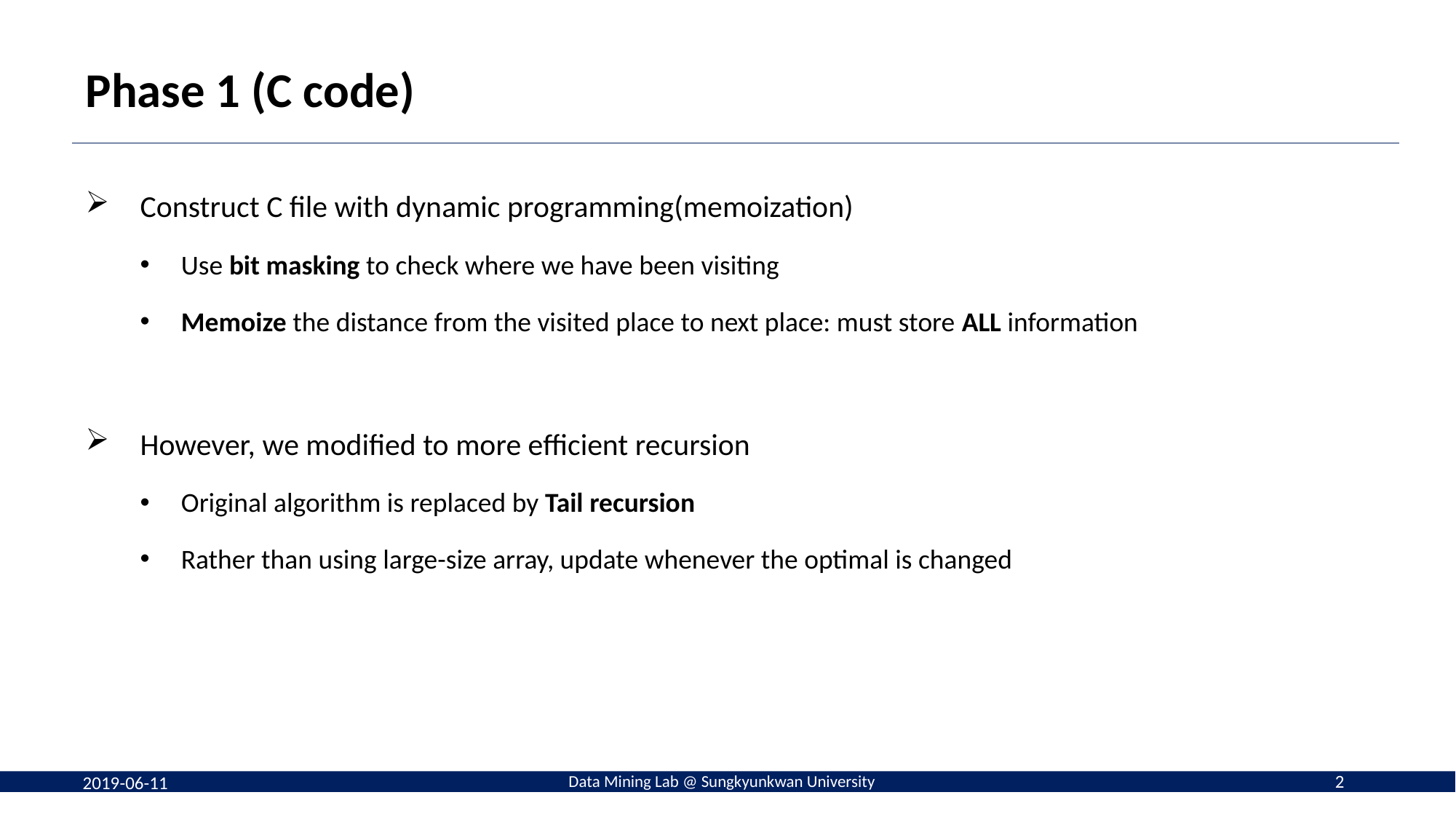

# Phase 1 (C code)
Construct C file with dynamic programming(memoization)
Use bit masking to check where we have been visiting
Memoize the distance from the visited place to next place: must store ALL information

However, we modified to more efficient recursion
Original algorithm is replaced by Tail recursion
Rather than using large-size array, update whenever the optimal is changed

2
2019-06-11